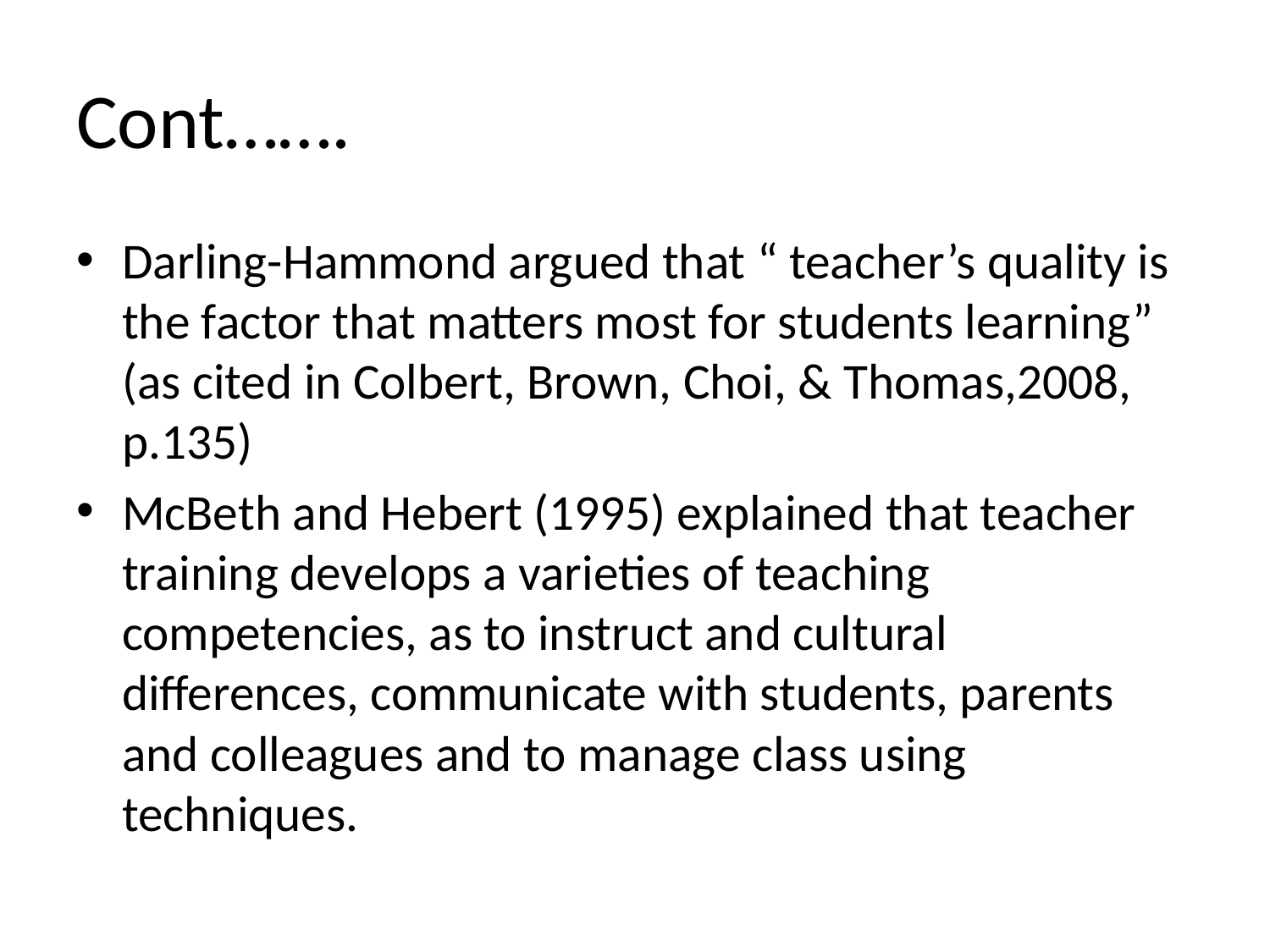

# Cont…….
Darling-Hammond argued that “ teacher’s quality is the factor that matters most for students learning” (as cited in Colbert, Brown, Choi, & Thomas,2008, p.135)
McBeth and Hebert (1995) explained that teacher training develops a varieties of teaching competencies, as to instruct and cultural differences, communicate with students, parents and colleagues and to manage class using techniques.